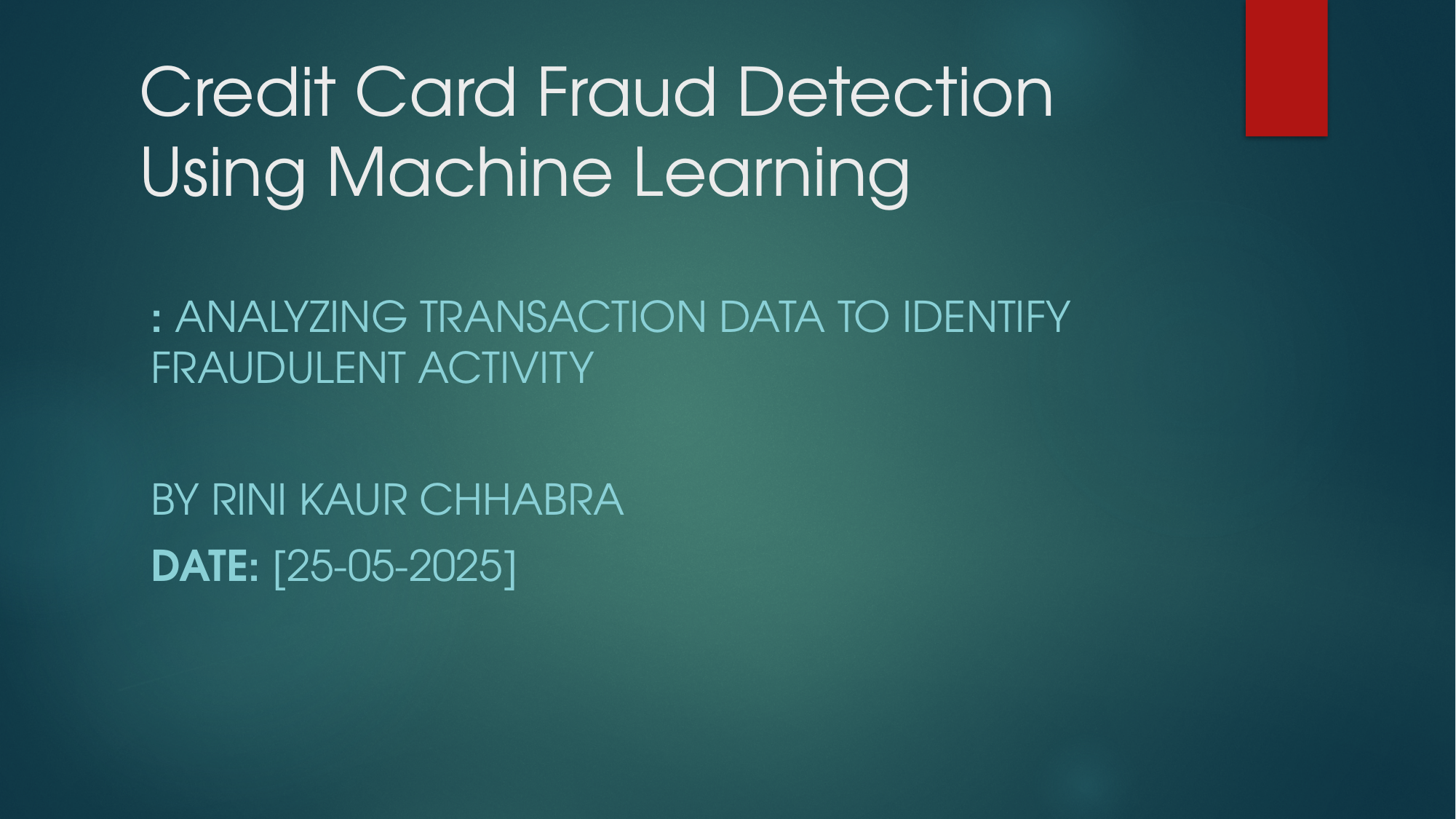

# Credit Card Fraud Detection Using Machine Learning
: Analyzing transaction data to identify fraudulent activity

By rini kaur Chhabra
Date: [25-05-2025]